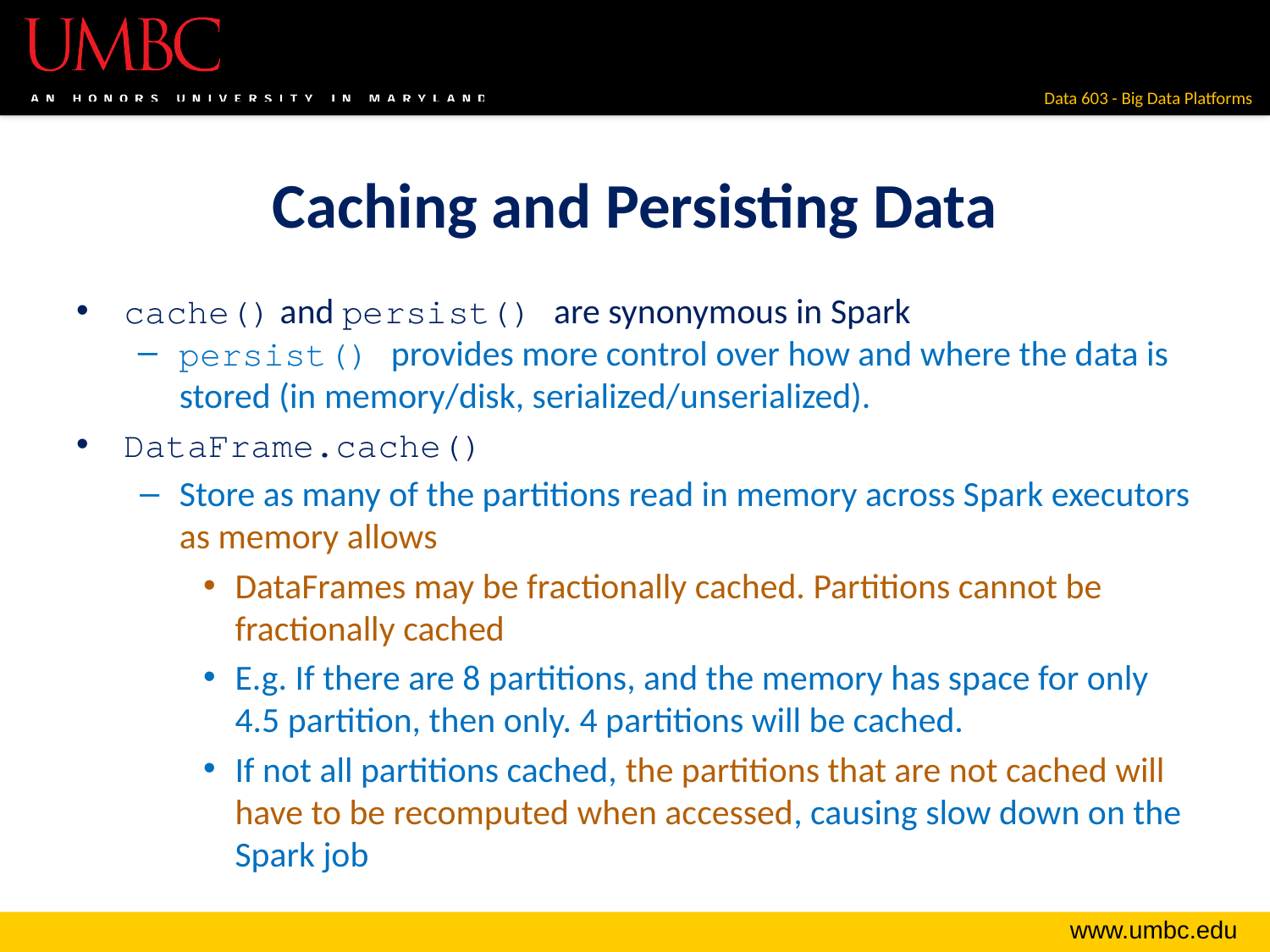

# Caching and Persisting Data
cache() and persist() are synonymous in Spark
persist() provides more control over how and where the data is stored (in memory/disk, serialized/unserialized).
DataFrame.cache()
Store as many of the partitions read in memory across Spark executors as memory allows
DataFrames may be fractionally cached. Partitions cannot be fractionally cached
E.g. If there are 8 partitions, and the memory has space for only 4.5 partition, then only. 4 partitions will be cached.
If not all partitions cached, the partitions that are not cached will have to be recomputed when accessed, causing slow down on the Spark job